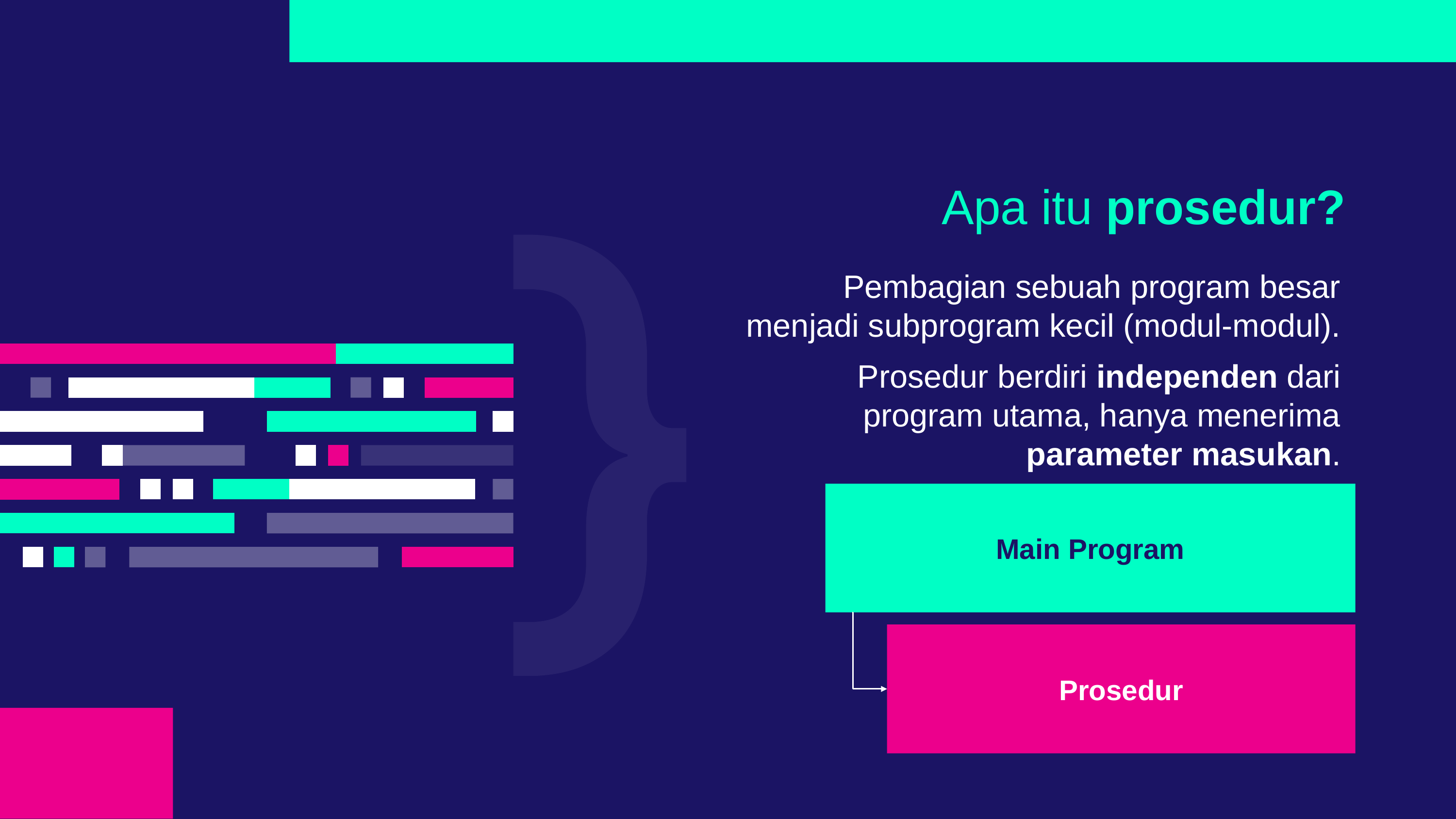

# Apa itu prosedur?
Pembagian sebuah program besar menjadi subprogram kecil (modul-modul).
Prosedur berdiri independen dari program utama, hanya menerima parameter masukan.
Main Program
Prosedur